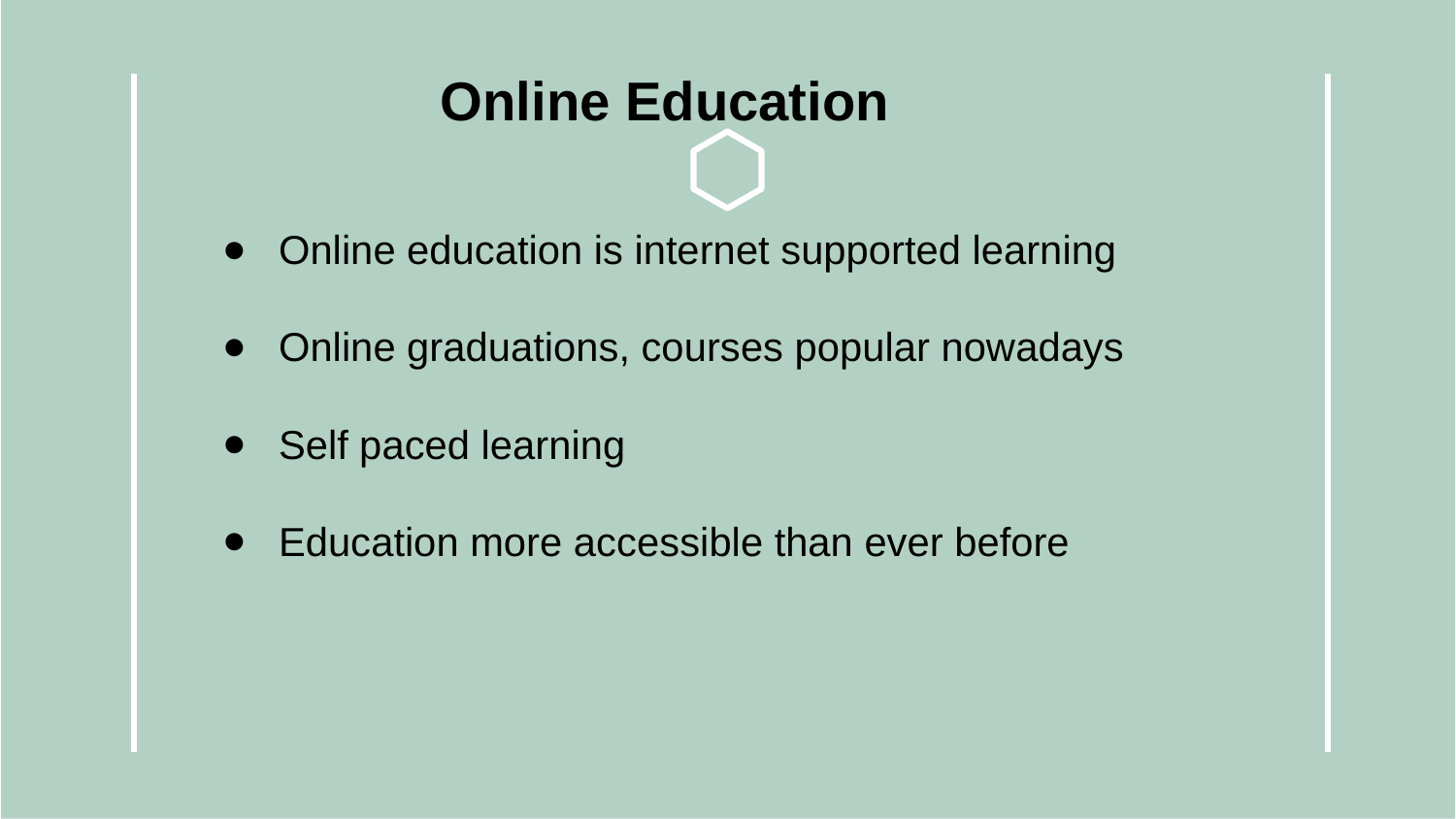

Online Education
Online education is internet supported learning

Online graduations, courses popular nowadays

Self paced learning

Education more accessible than ever before